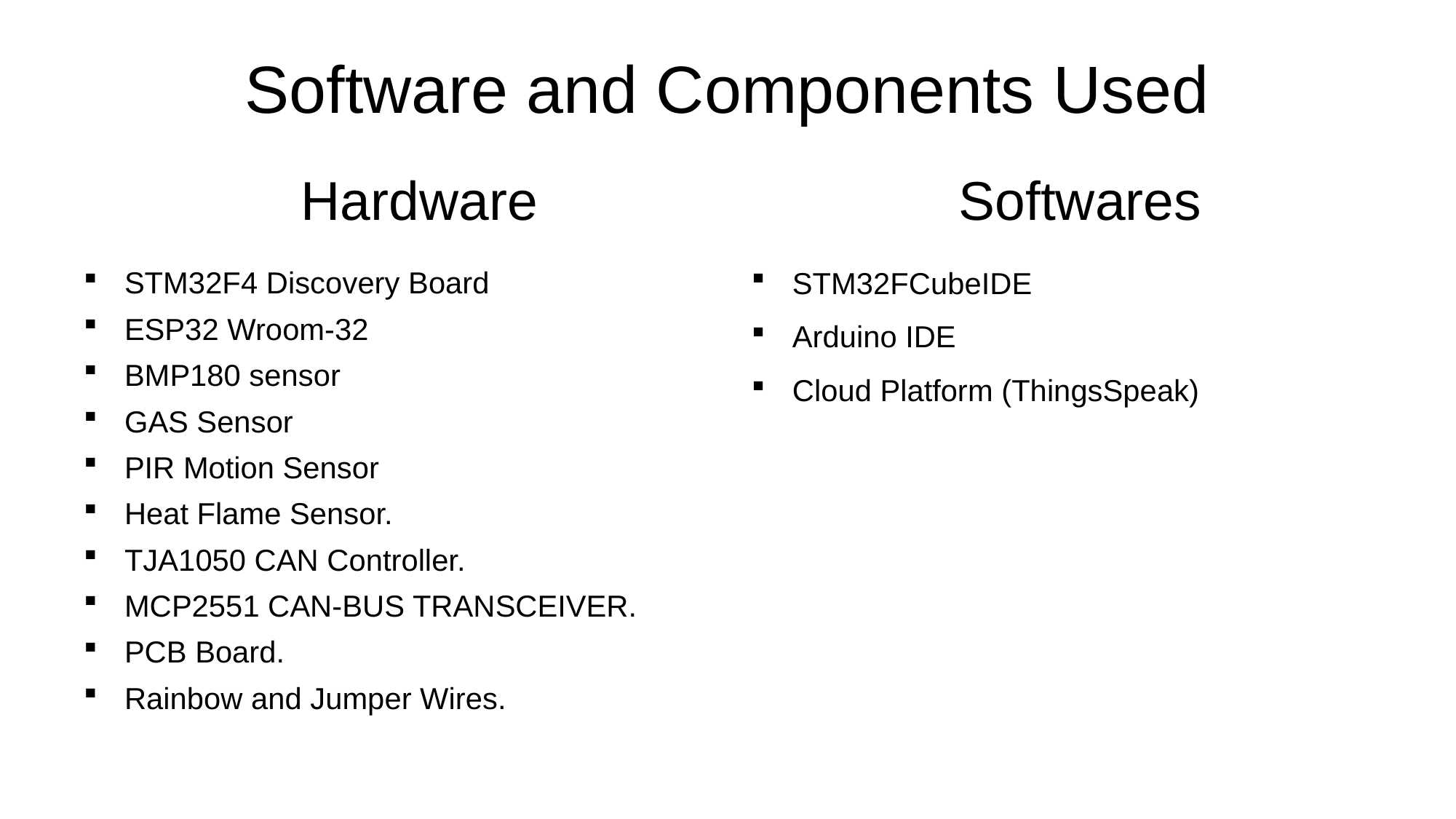

# Software and Components Used
Hardware
Softwares
STM32F4 Discovery Board
ESP32 Wroom-32
BMP180 sensor
GAS Sensor
PIR Motion Sensor
Heat Flame Sensor.
TJA1050 CAN Controller.
MCP2551 CAN-BUS TRANSCEIVER.
PCB Board.
Rainbow and Jumper Wires.
STM32FCubeIDE
Arduino IDE
Cloud Platform (ThingsSpeak)